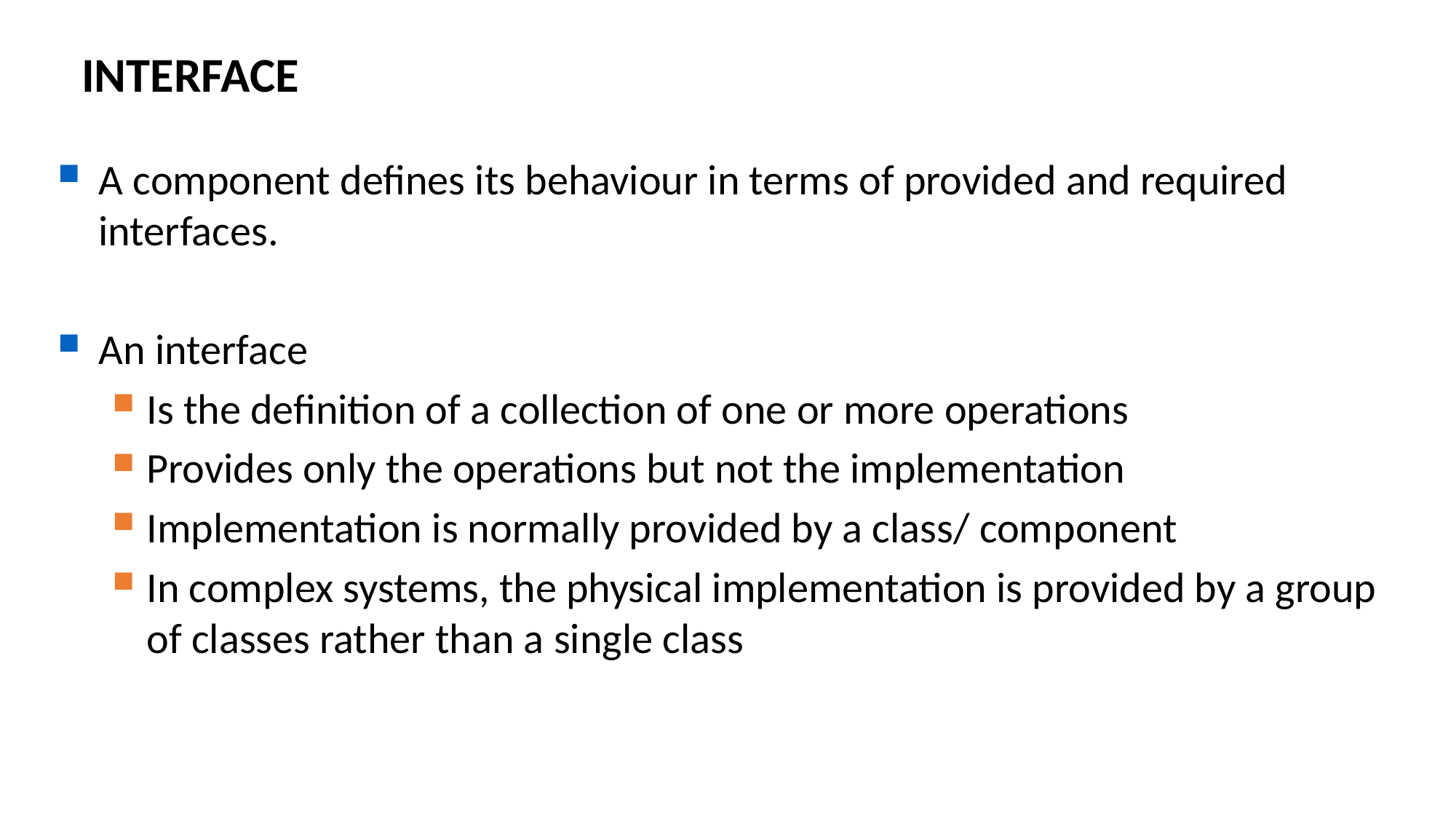

# INTERFACE
A component defines its behaviour in terms of provided and required interfaces.

An interface
Is the definition of a collection of one or more operations
Provides only the operations but not the implementation
Implementation is normally provided by a class/ component
In complex systems, the physical implementation is provided by a group of classes rather than a single class